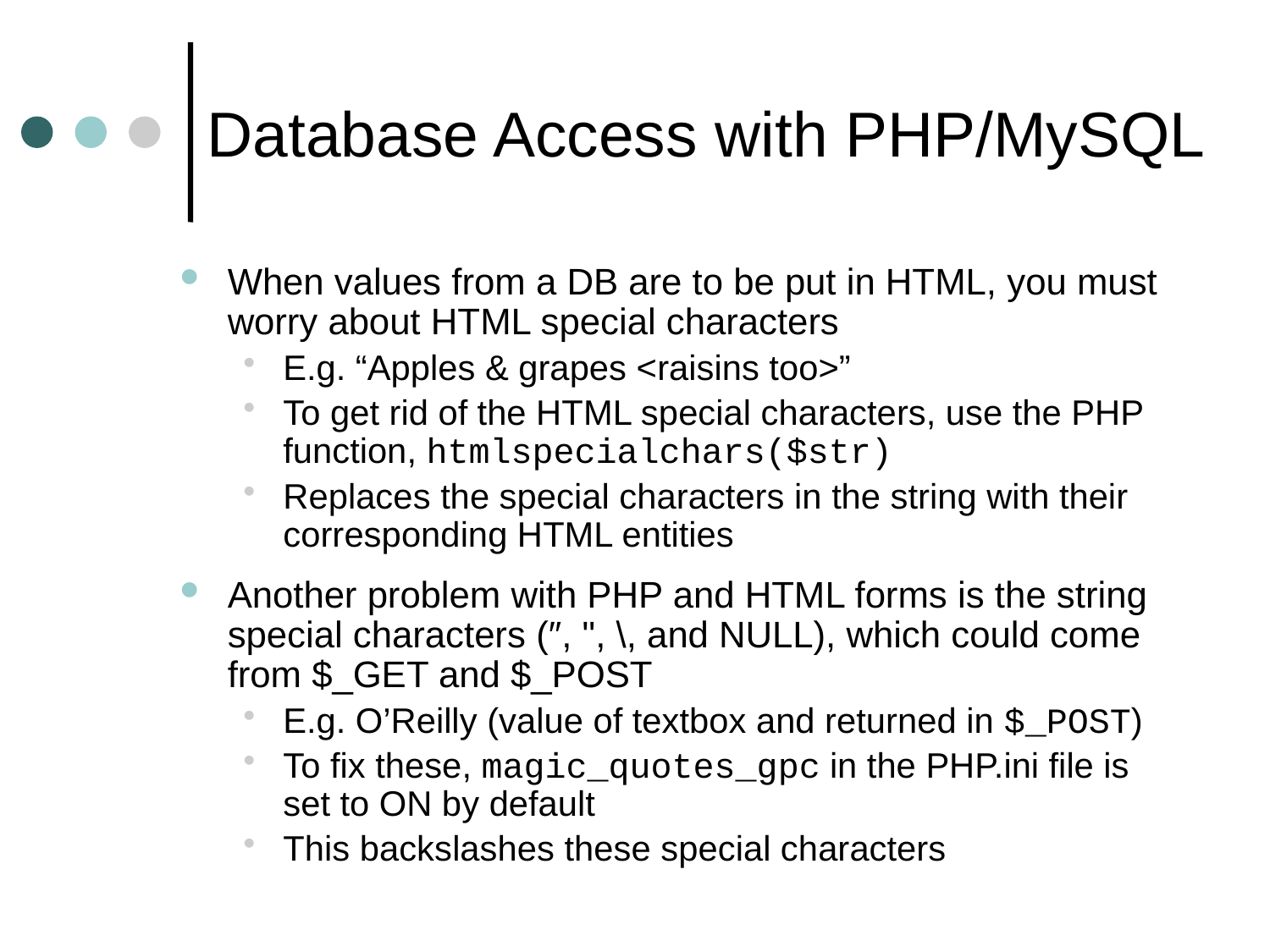

# Database Access with PHP/MySQL
When values from a DB are to be put in HTML, you must worry about HTML special characters
E.g. “Apples & grapes <raisins too>”
To get rid of the HTML special characters, use the PHP function, htmlspecialchars($str)
Replaces the special characters in the string with their corresponding HTML entities
Another problem with PHP and HTML forms is the string special characters (″, ", \, and NULL), which could come from $_GET and $_POST
E.g. O’Reilly (value of textbox and returned in $_POST)
To fix these, magic_quotes_gpc in the PHP.ini file is set to ON by default
This backslashes these special characters